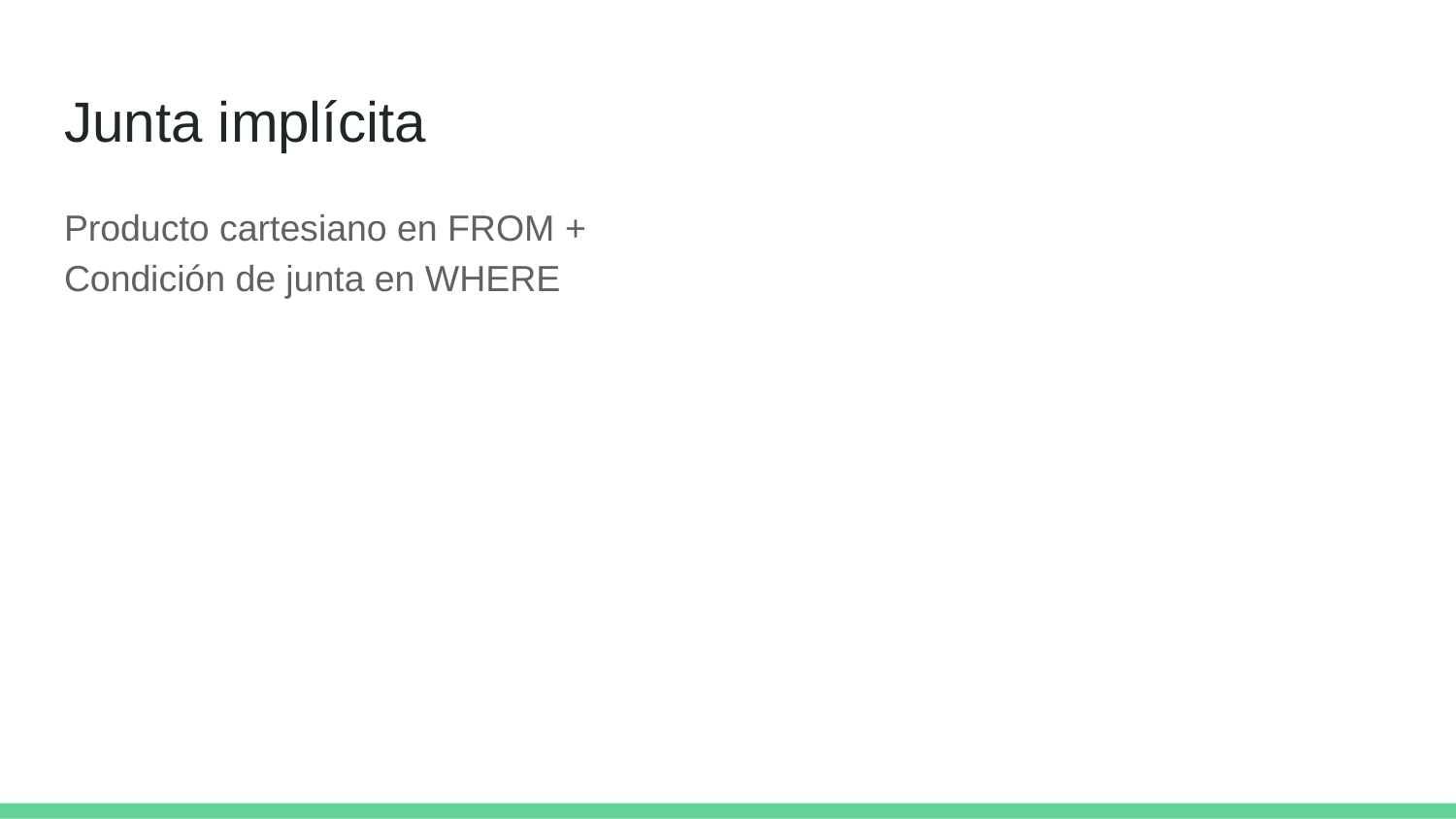

# Junta implícita
Producto cartesiano en FROM +
Condición de junta en WHERE